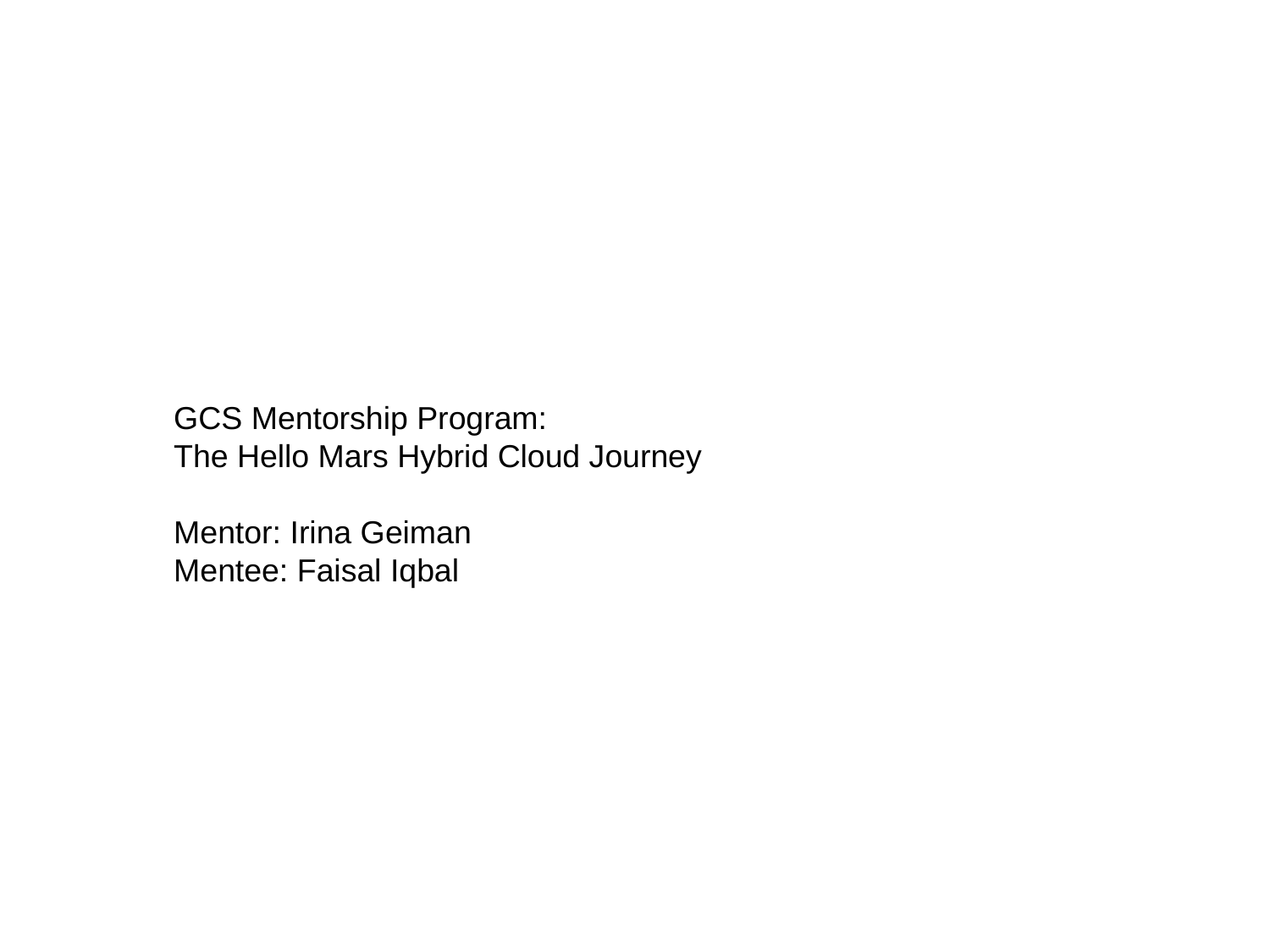

GCS Mentorship Program:
The Hello Mars Hybrid Cloud Journey

Mentor: Irina Geiman
Mentee: Faisal Iqbal